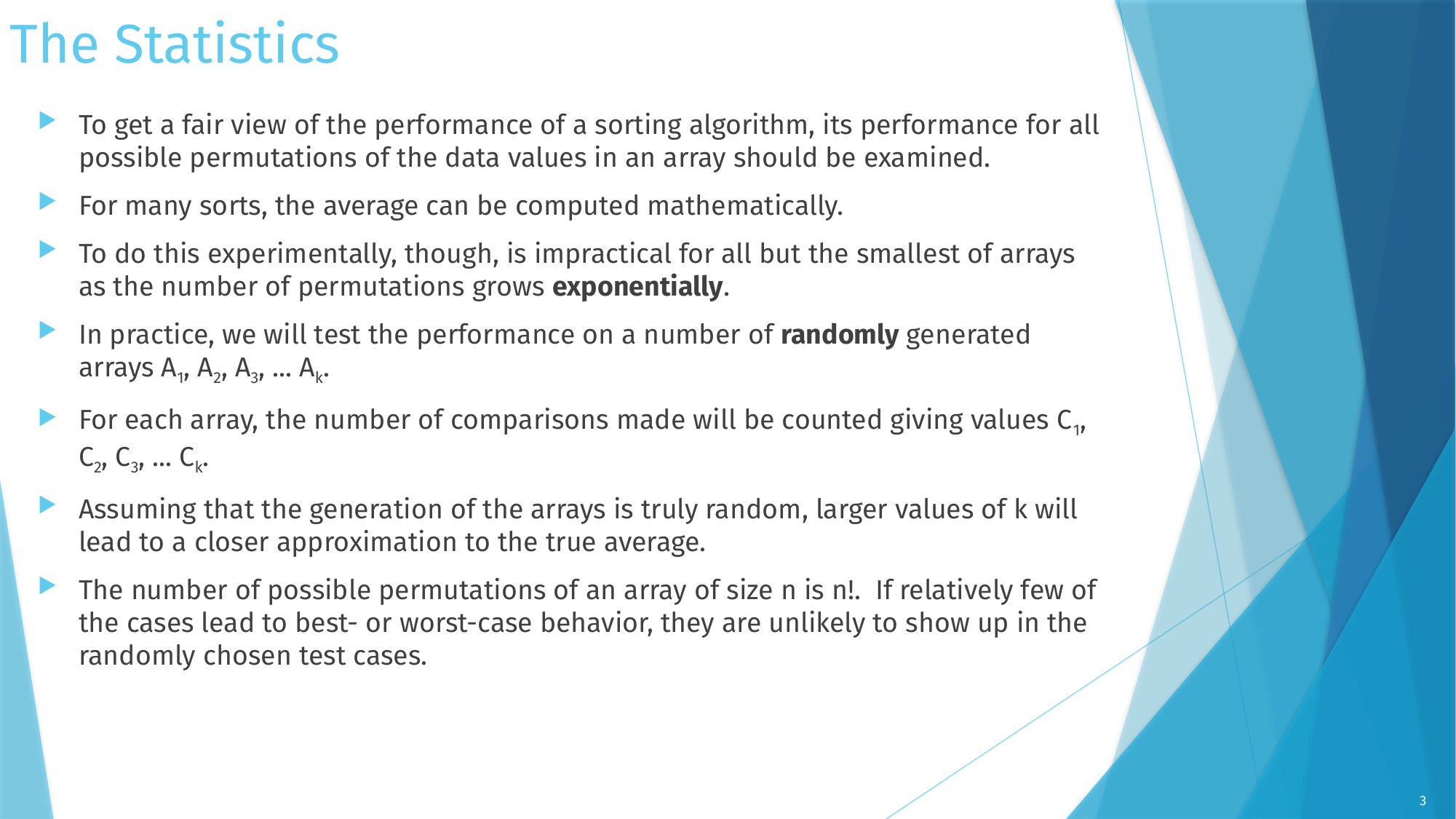

# The Statistics
To get a fair view of the performance of a sorting algorithm, its performance for all possible permutations of the data values in an array should be examined.
For many sorts, the average can be computed mathematically.
To do this experimentally, though, is impractical for all but the smallest of arrays as the number of permutations grows exponentially.
In practice, we will test the performance on a number of randomly generated arrays A1, A2, A3, ... Ak.
For each array, the number of comparisons made will be counted giving values C1, C2, C3, ... Ck.
Assuming that the generation of the arrays is truly random, larger values of k will lead to a closer approximation to the true average.
The number of possible permutations of an array of size n is n!.  If relatively few of the cases lead to best- or worst-case behavior, they are unlikely to show up in the randomly chosen test cases.
3